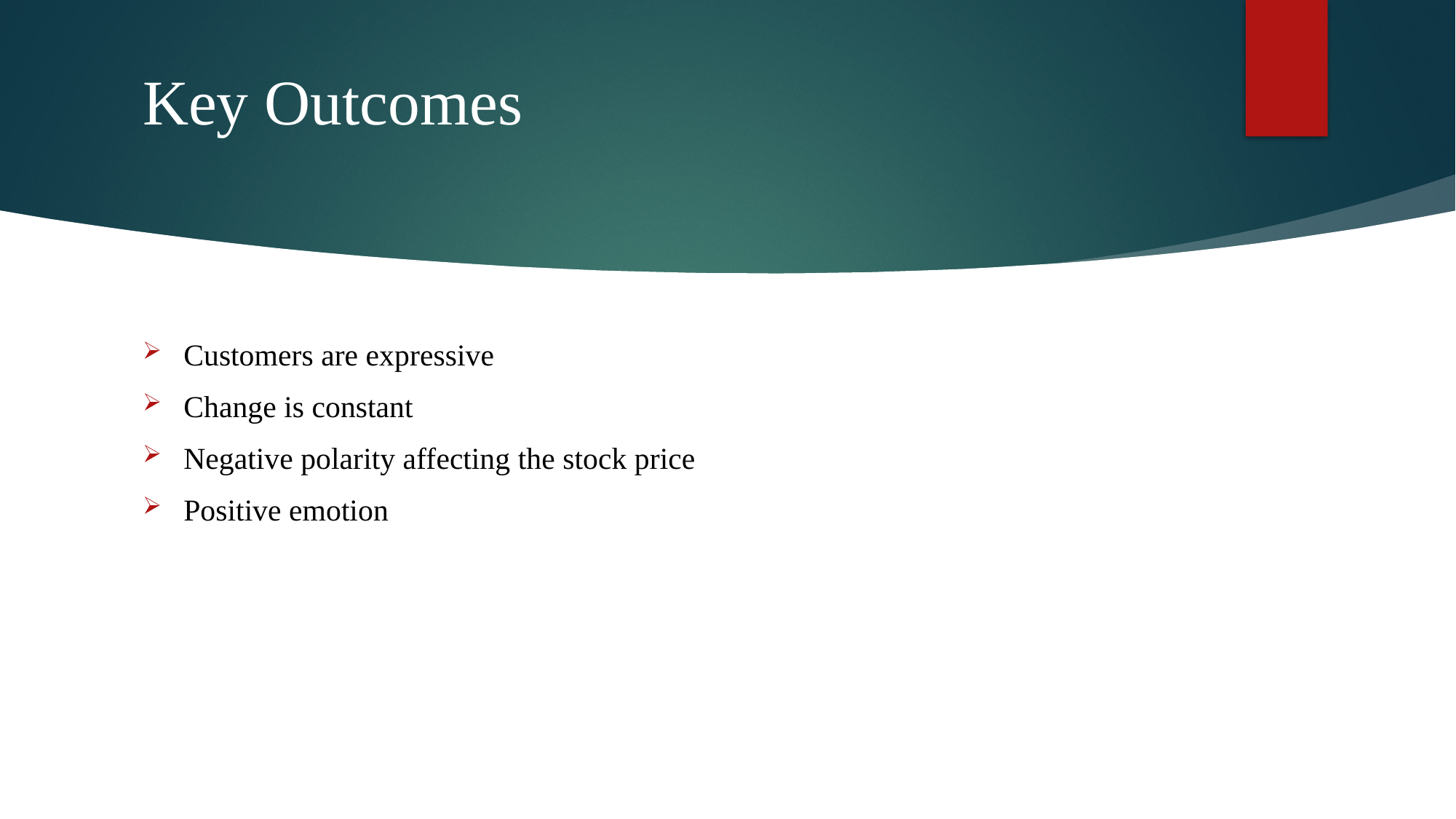

# Key Outcomes

Customers are expressive
Change is constant
Negative polarity affecting the stock price
Positive emotion